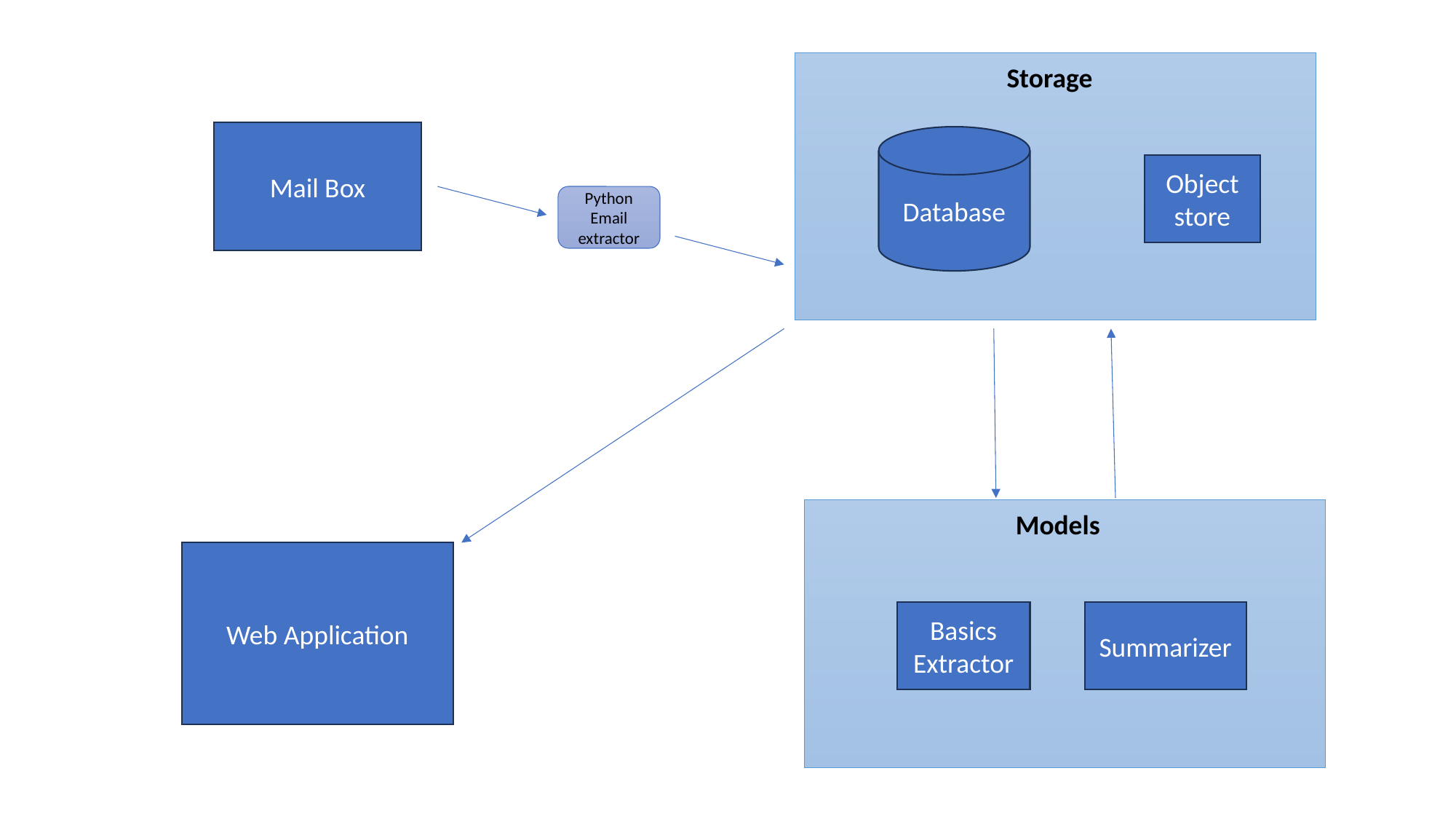

Storage
Mail Box
Database
Object store
Python Email extractor

Models
Web Application
Basics Extractor
Summarizer